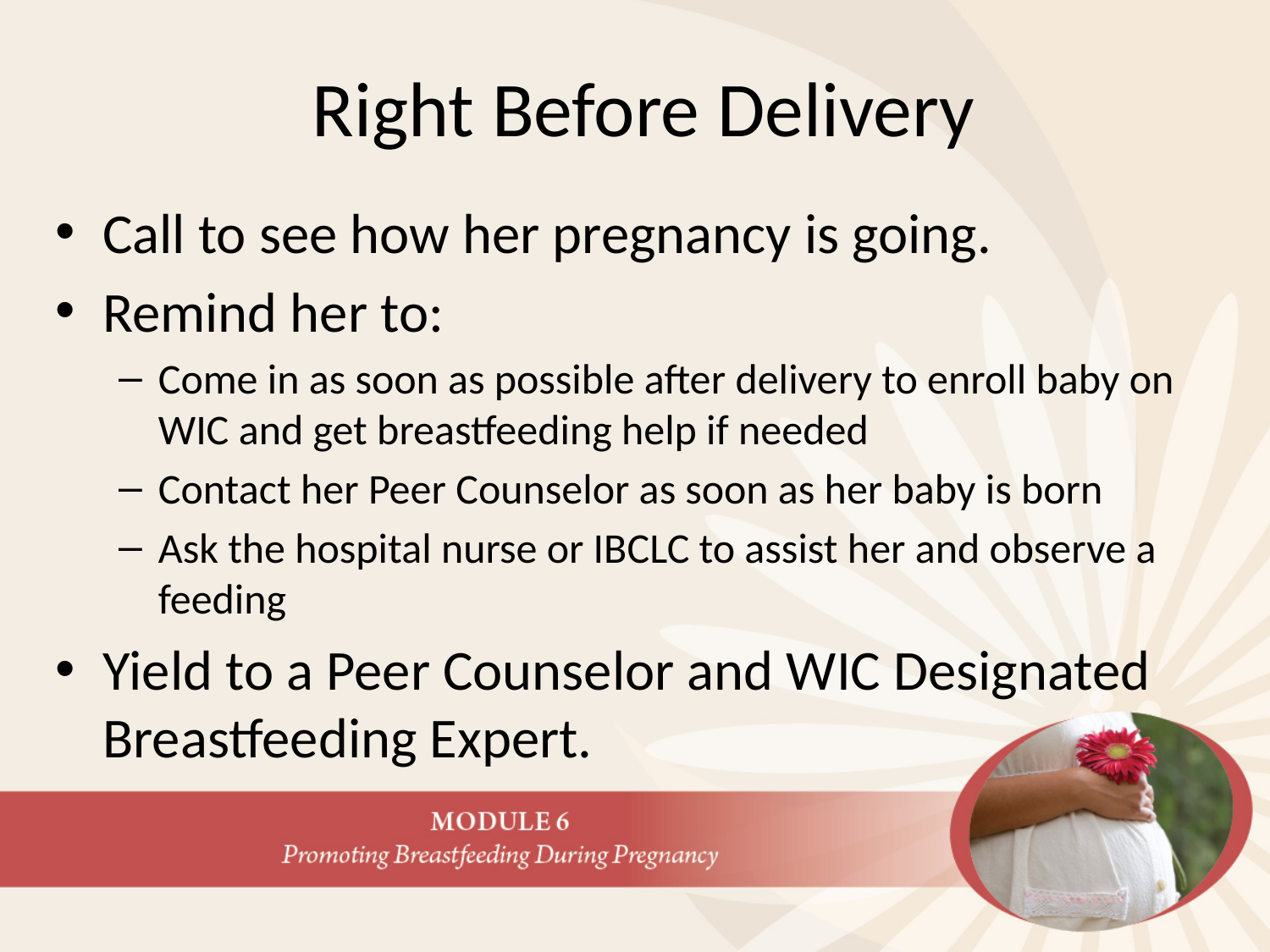

# Right Before Delivery
Call to see how her pregnancy is going.
Remind her to:
Come in as soon as possible after delivery to enroll baby on WIC and get breastfeeding help if needed
Contact her Peer Counselor as soon as her baby is born
Ask the hospital nurse or IBCLC to assist her and observe a feeding
Yield to a Peer Counselor and WIC Designated Breastfeeding Expert.